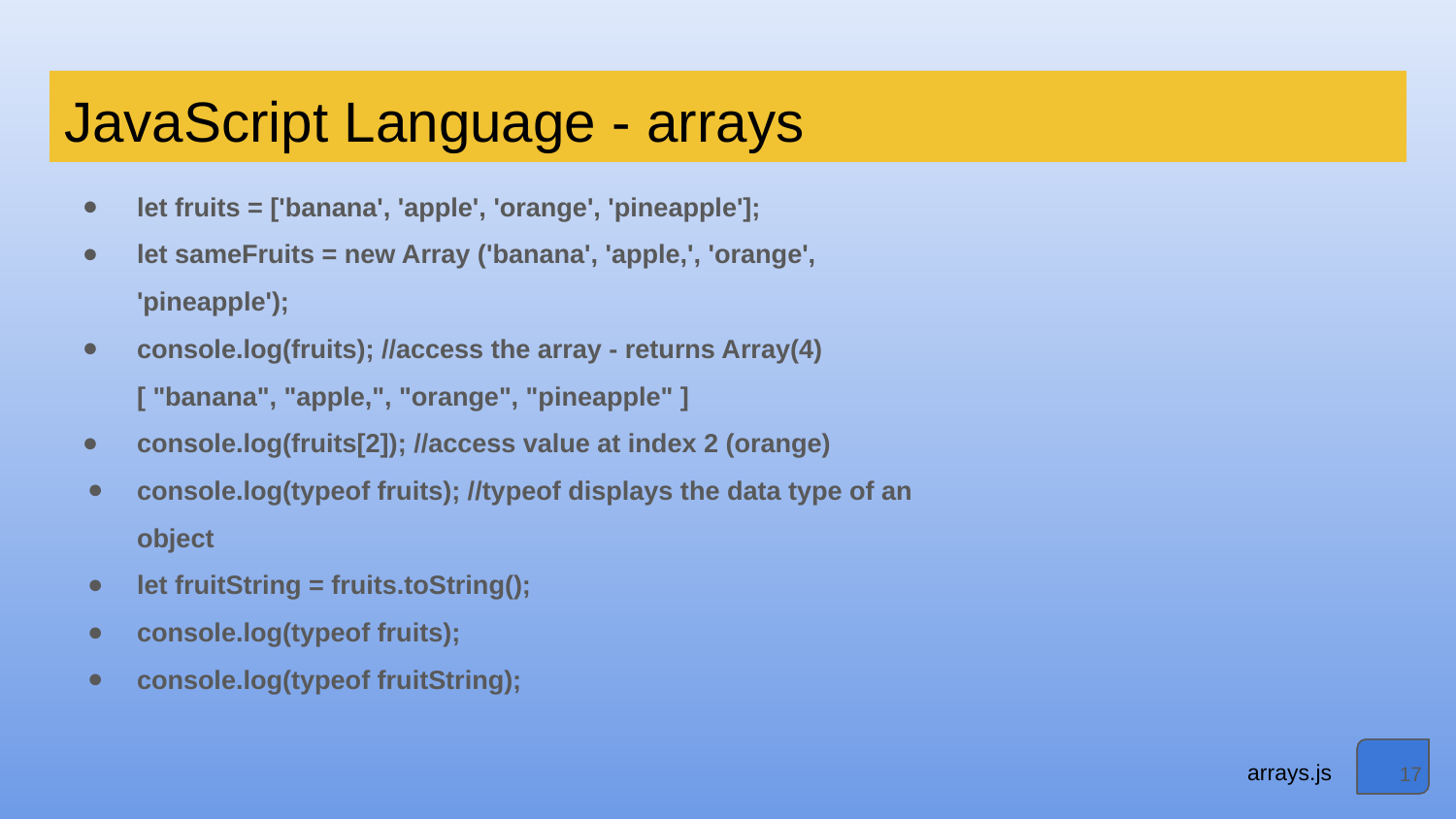

# JavaScript Language - arrays
let fruits = ['banana', 'apple', 'orange', 'pineapple'];
let sameFruits = new Array ('banana', 'apple,', 'orange', 'pineapple');
console.log(fruits); //access the array - returns Array(4) [ "banana", "apple,", "orange", "pineapple" ]
console.log(fruits[2]); //access value at index 2 (orange)
console.log(typeof fruits); //typeof displays the data type of an object
let fruitString = fruits.toString();
console.log(typeof fruits);
console.log(typeof fruitString);

17
arrays.js